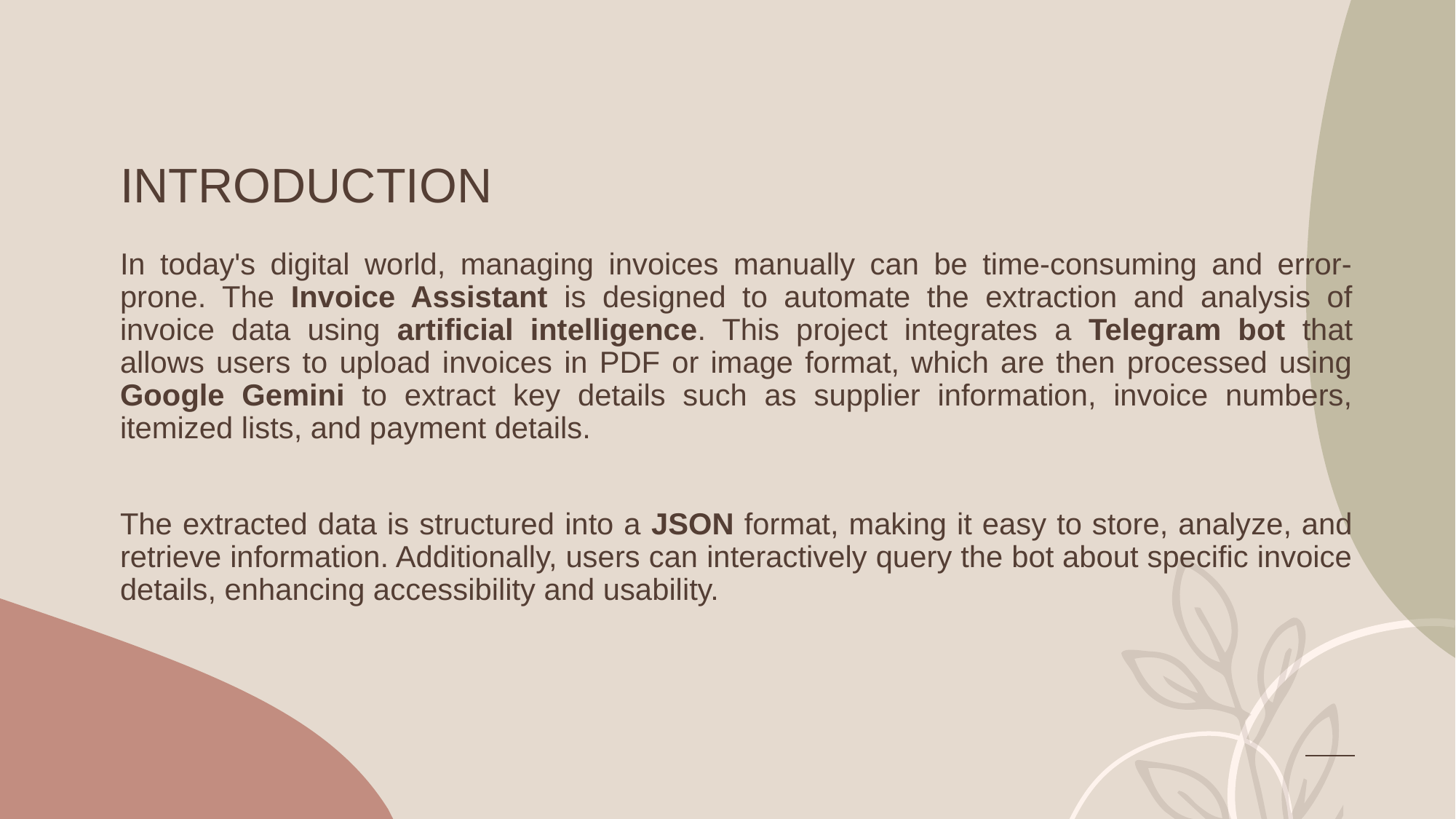

# INTRODUCTION
In today's digital world, managing invoices manually can be time-consuming and error-prone. The Invoice Assistant is designed to automate the extraction and analysis of invoice data using artificial intelligence. This project integrates a Telegram bot that allows users to upload invoices in PDF or image format, which are then processed using Google Gemini to extract key details such as supplier information, invoice numbers, itemized lists, and payment details.

The extracted data is structured into a JSON format, making it easy to store, analyze, and retrieve information. Additionally, users can interactively query the bot about specific invoice details, enhancing accessibility and usability.